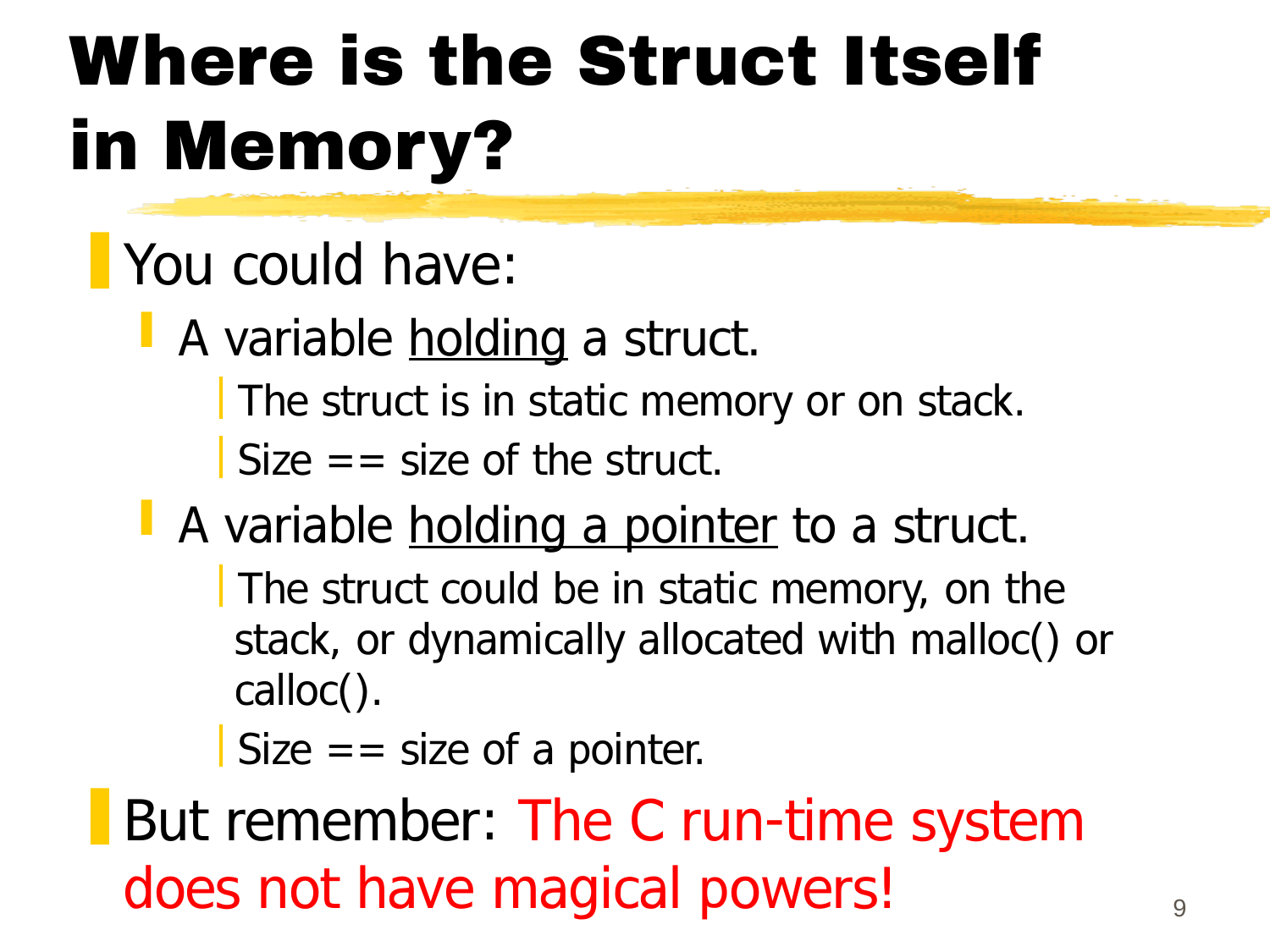

# Where is the Struct Itself in Memory?
You could have:
A variable holding a struct.
The struct is in static memory or on stack.
Size == size of the struct.
A variable holding a pointer to a struct.
The struct could be in static memory, on the stack, or dynamically allocated with malloc() or calloc().
Size == size of a pointer.
But remember: The C run-time system does not have magical powers!
9